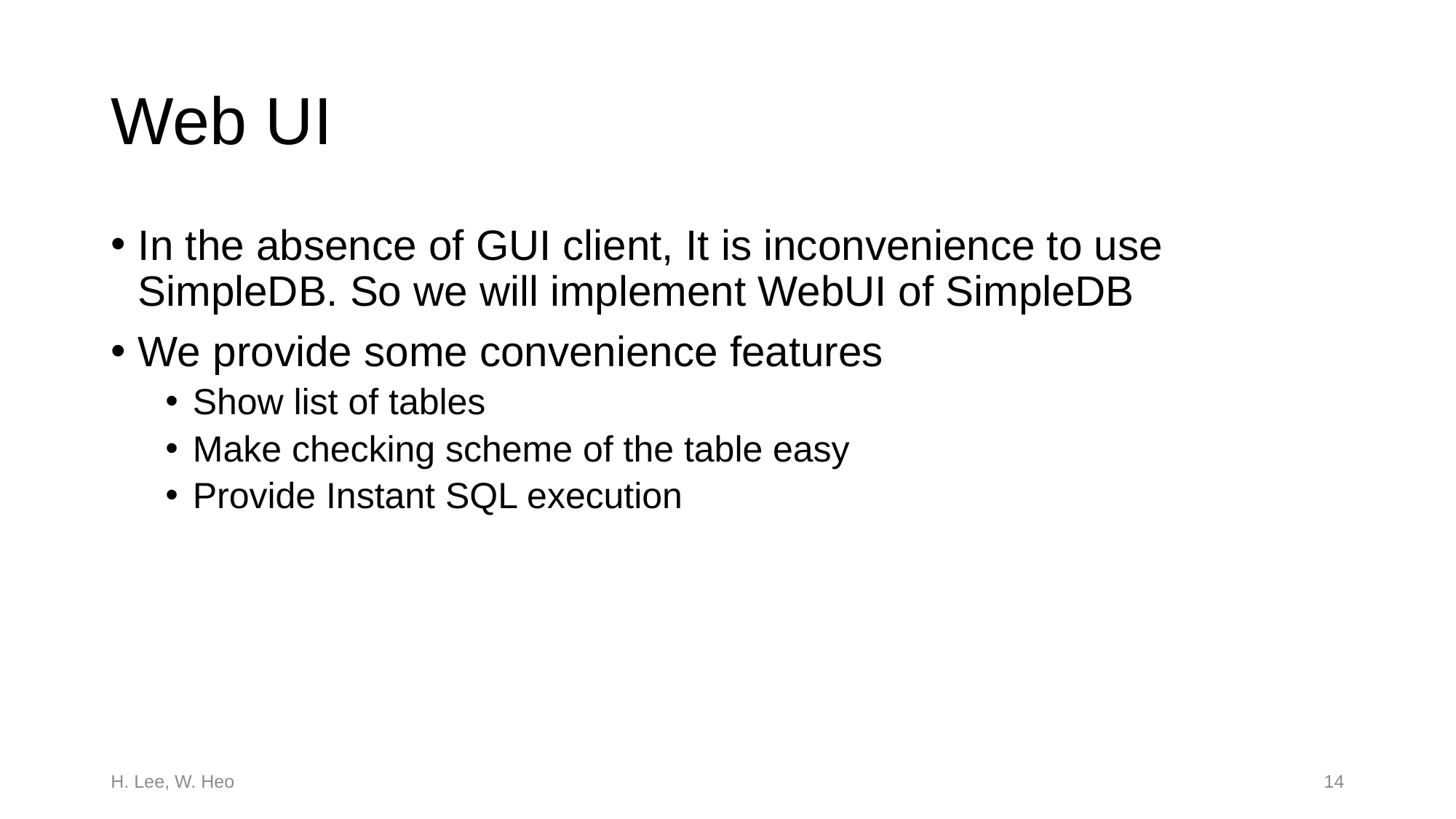

# Web UI
In the absence of GUI client, It is inconvenience to use SimpleDB. So we will implement WebUI of SimpleDB
We provide some convenience features
Show list of tables
Make checking scheme of the table easy
Provide Instant SQL execution
H. Lee, W. Heo
14